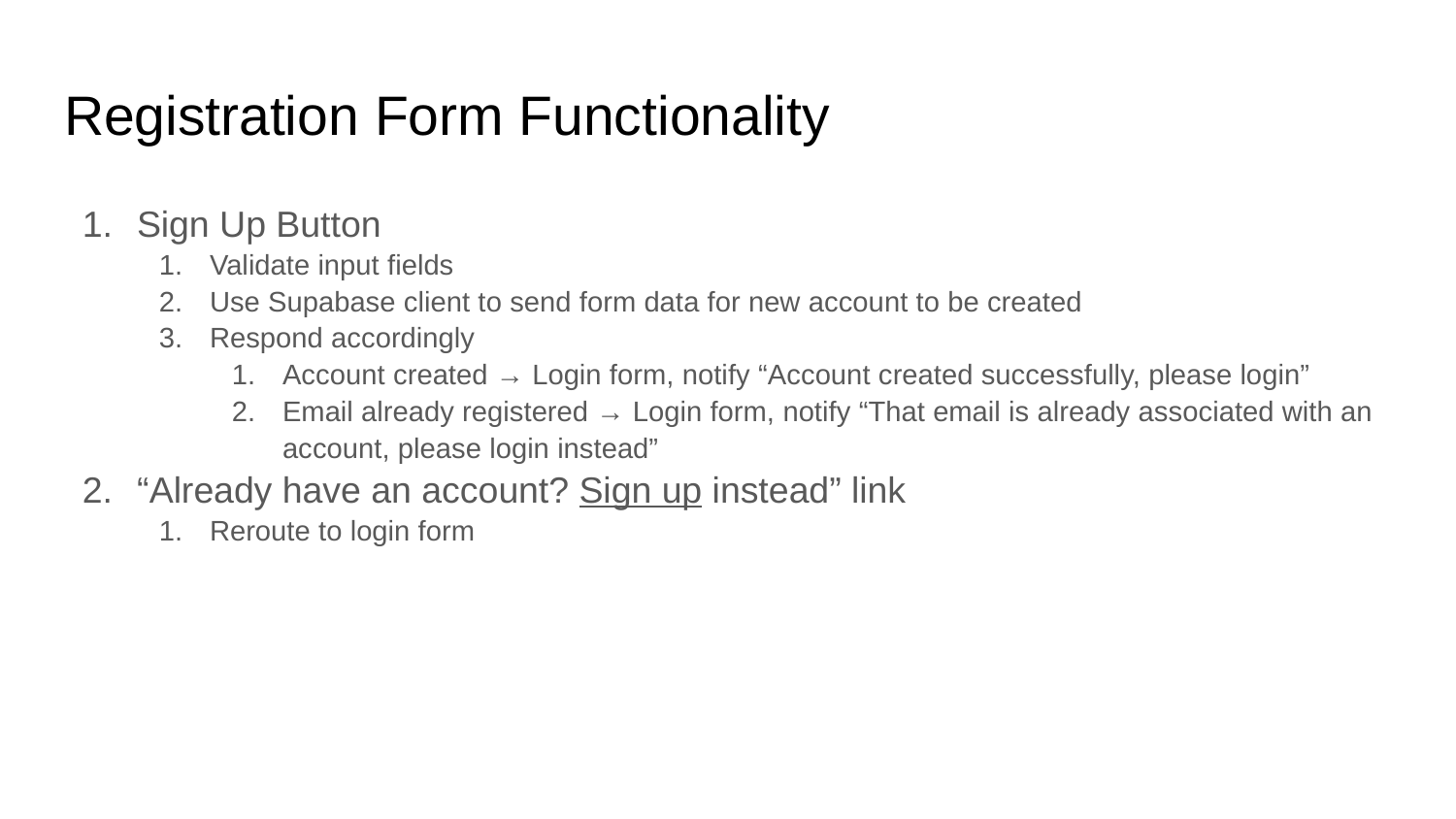

# Registration Form Functionality
Sign Up Button
Validate input fields
Use Supabase client to send form data for new account to be created
Respond accordingly
Account created → Login form, notify “Account created successfully, please login”
Email already registered → Login form, notify “That email is already associated with an account, please login instead”
“Already have an account? Sign up instead” link
Reroute to login form